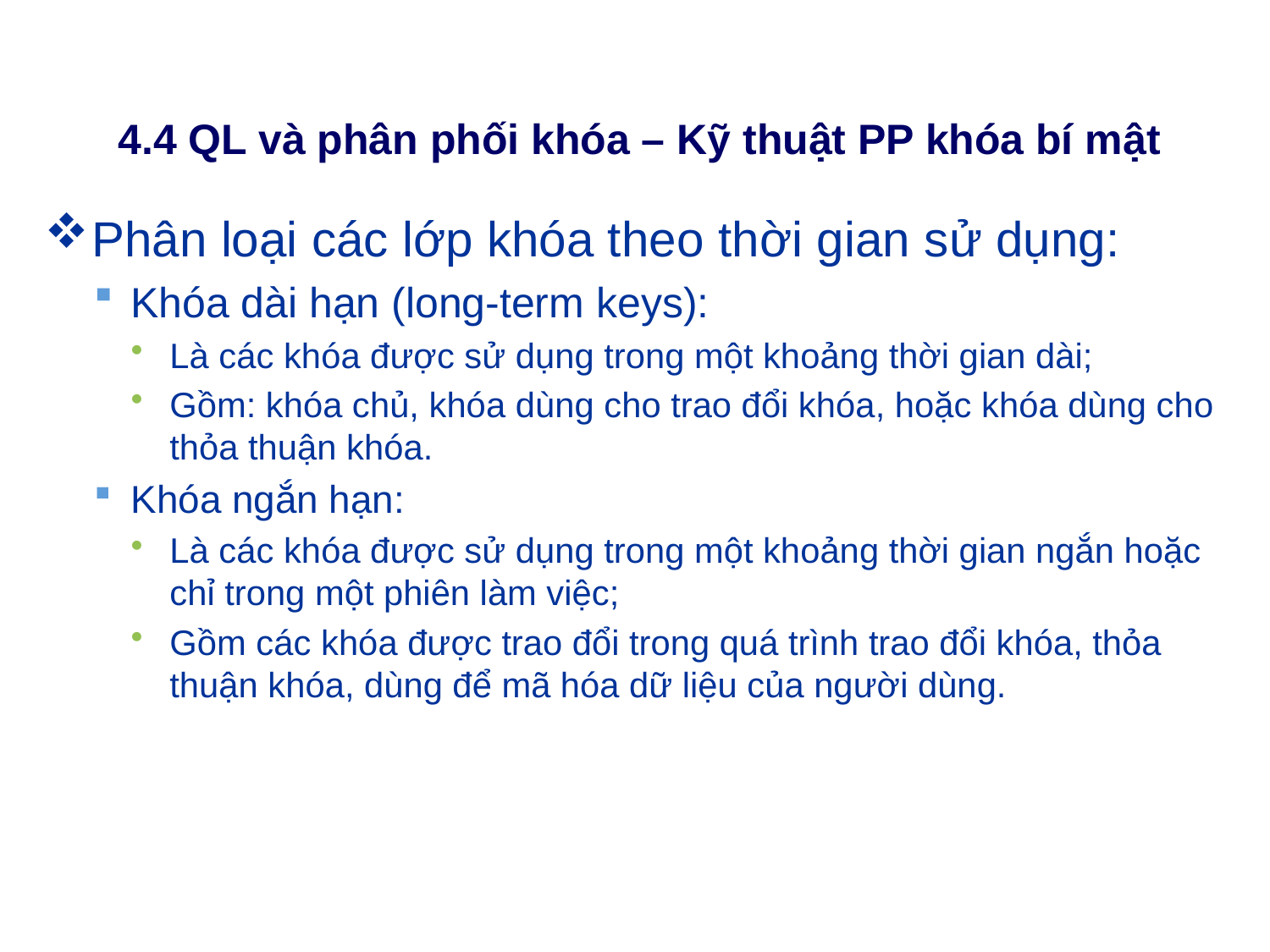

# 4.4 QL và phân phối khóa – Kỹ thuật PP khóa bí mật
Phân loại các lớp khóa theo thời gian sử dụng:
Khóa dài hạn (long-term keys):
Là các khóa được sử dụng trong một khoảng thời gian dài;
Gồm: khóa chủ, khóa dùng cho trao đổi khóa, hoặc khóa dùng cho thỏa thuận khóa.
Khóa ngắn hạn:
Là các khóa được sử dụng trong một khoảng thời gian ngắn hoặc chỉ trong một phiên làm việc;
Gồm các khóa được trao đổi trong quá trình trao đổi khóa, thỏa thuận khóa, dùng để mã hóa dữ liệu của người dùng.